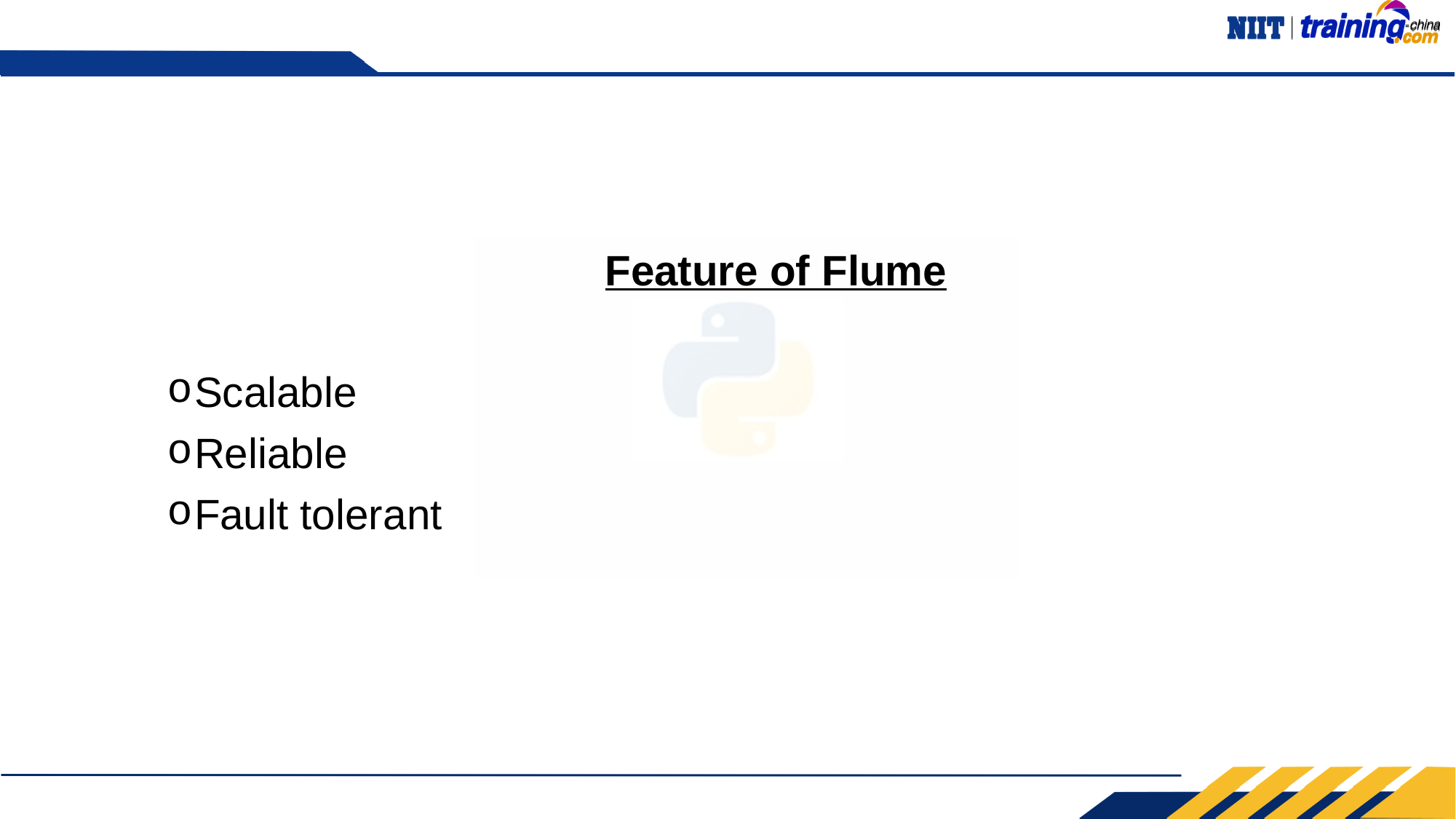

Feature of Flume

Scalable
Reliable
Fault tolerant